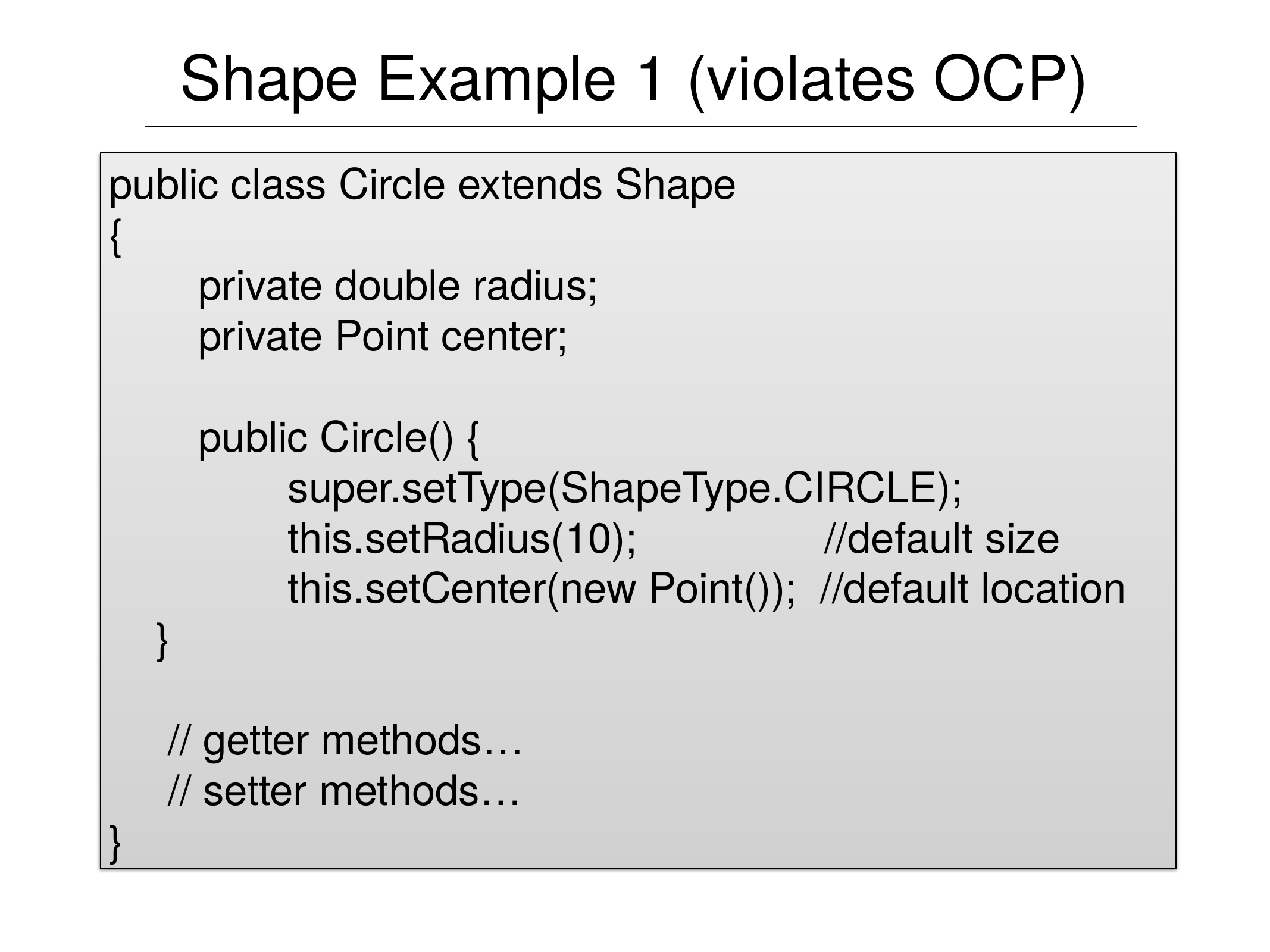

# Shape Example 1 (violates OCP)
public class Circle extends Shape
{
	private double radius;
	private Point center;

	public Circle() {
		super.setType(ShapeType.CIRCLE);
		this.setRadius(10);                //default size
		this.setCenter(new Point());  //default location
    }

     // getter methods…
     // setter methods…
}